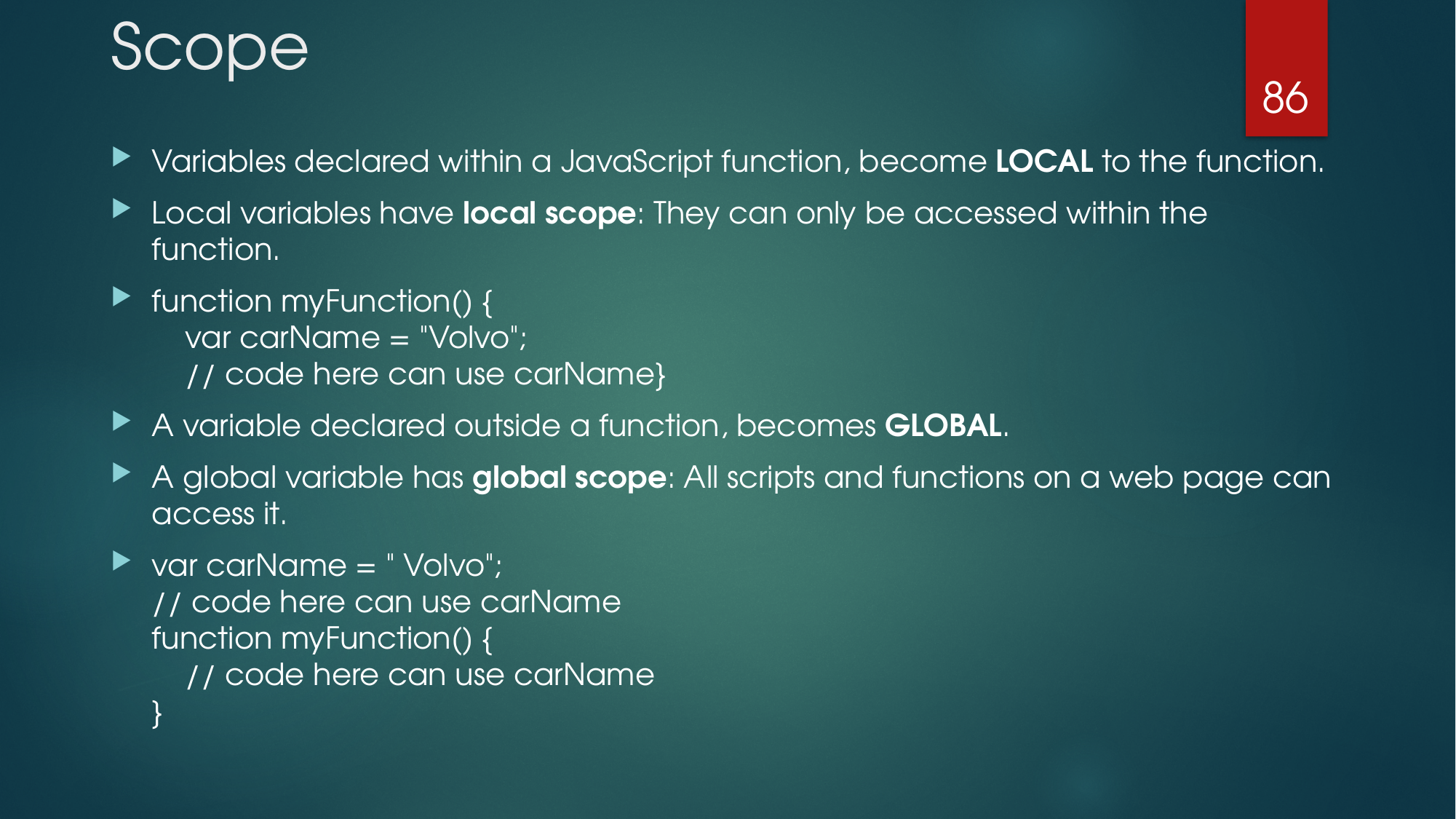

# Scope
86
Variables declared within a JavaScript function, become LOCAL to the function.
Local variables have local scope: They can only be accessed within the function.
function myFunction() {
    var carName = "Volvo";
    // code here can use carName}
A variable declared outside a function, becomes GLOBAL.
A global variable has global scope: All scripts and functions on a web page can access it.
var carName = " Volvo";
// code here can use carName
function myFunction() {
    // code here can use carName 
}